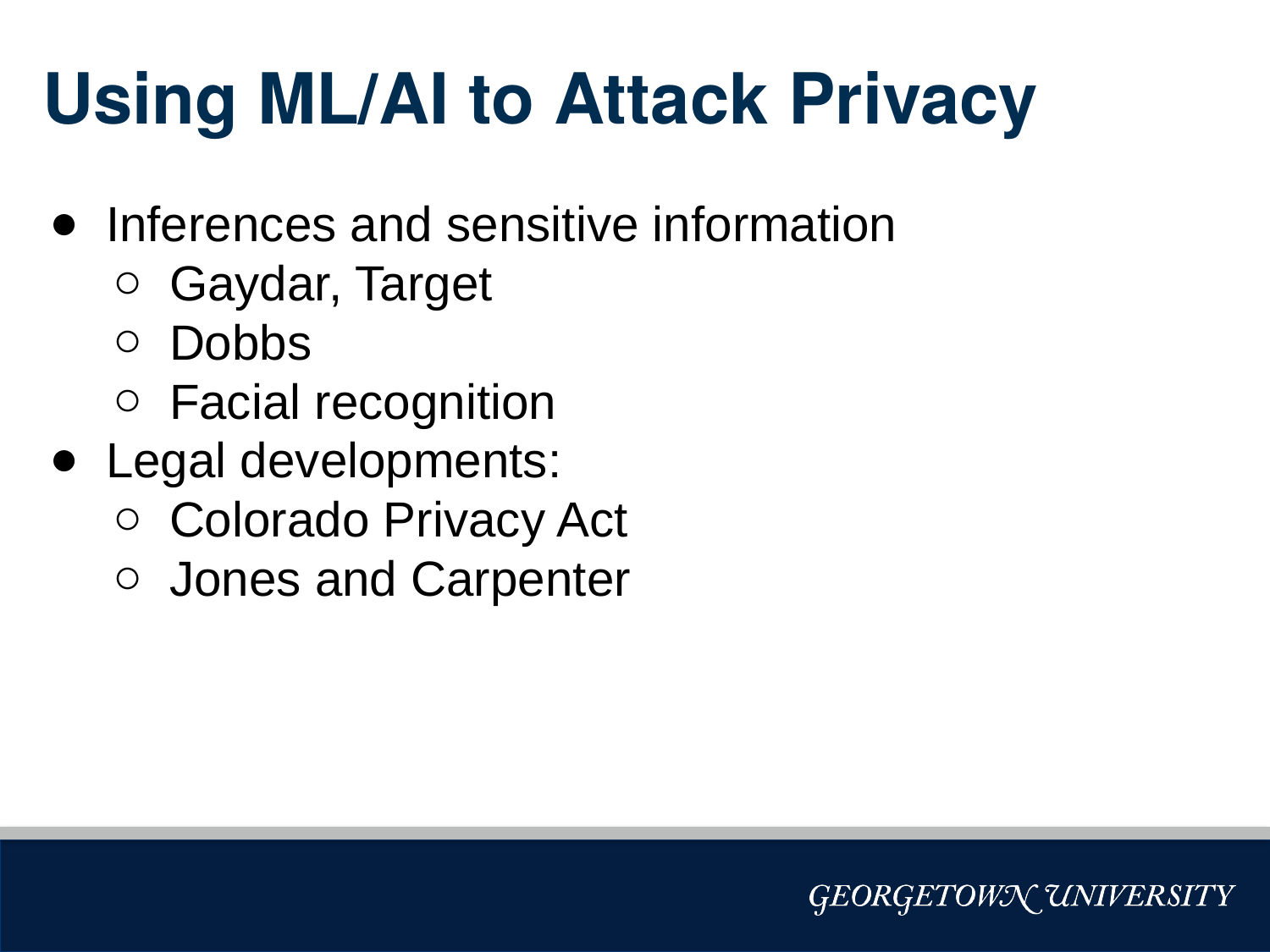

# Using ML/AI to Attack Privacy

Inferences and sensitive information
Gaydar, Target
Dobbs
Facial recognition
Legal developments:
Colorado Privacy Act
Jones and Carpenter